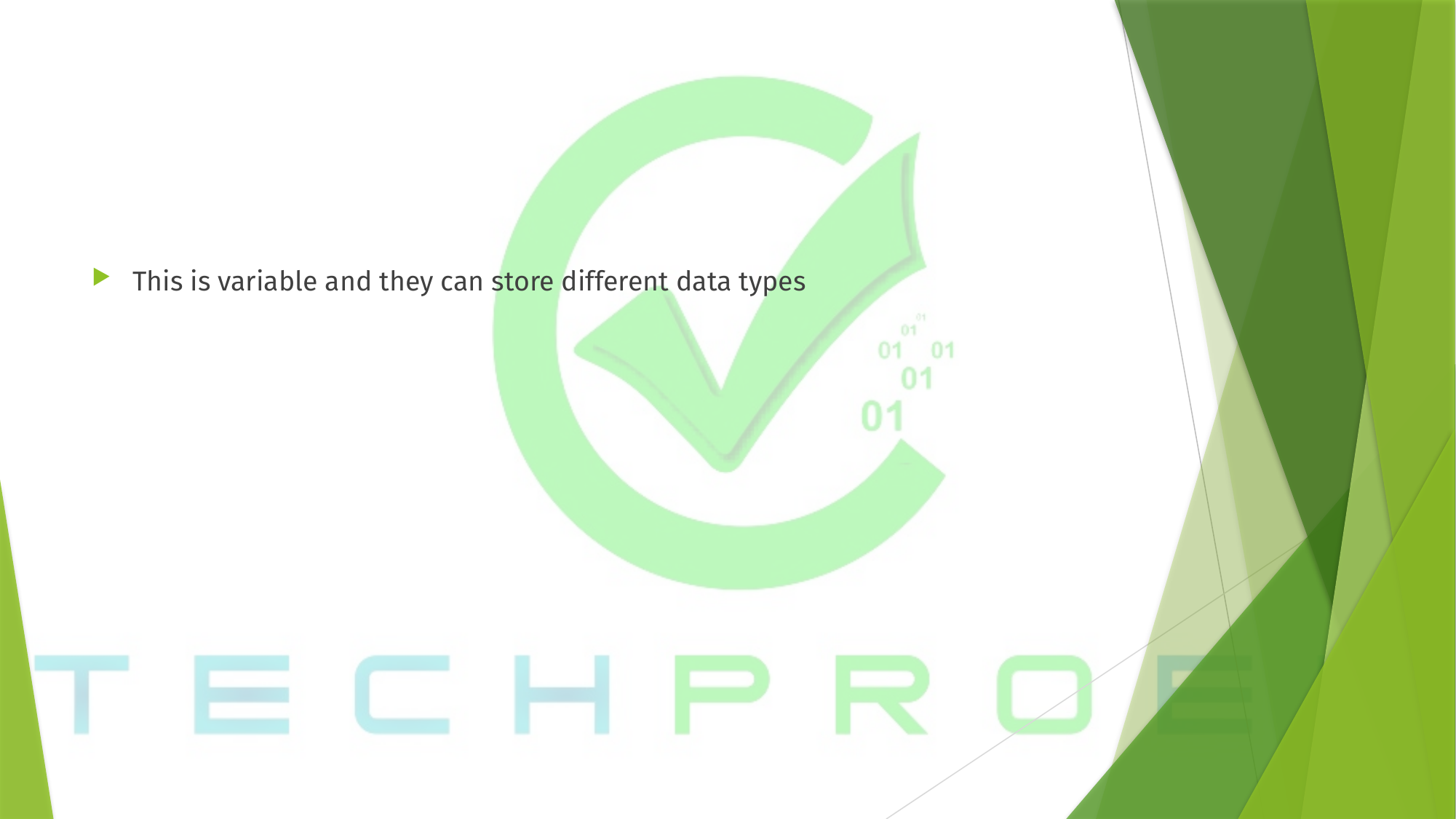

This is variable and they can store different data types